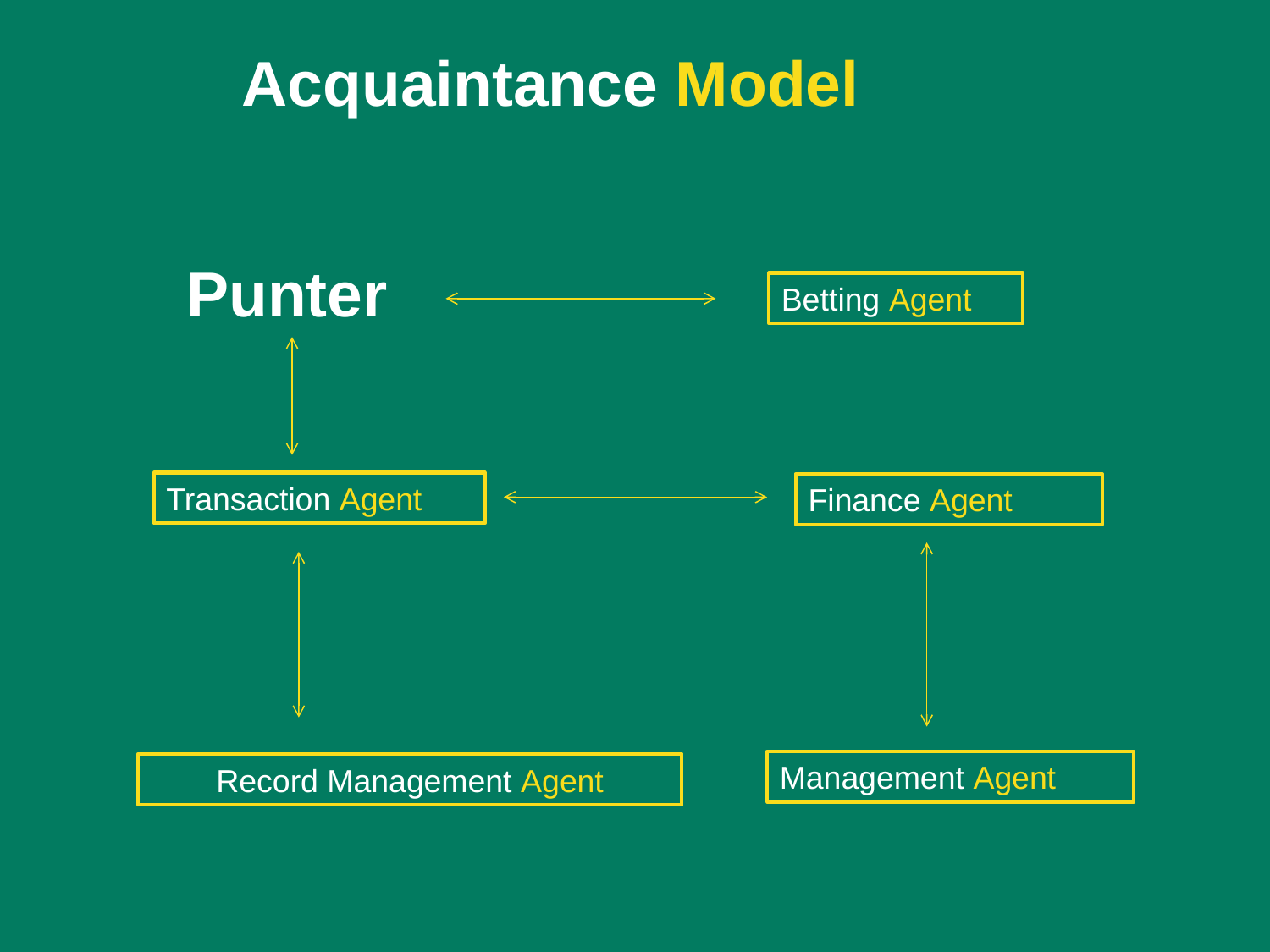

Acquaintance Model
  Punter
Betting Agent
Transaction Agent
Finance Agent
Management Agent
Record Management Agent